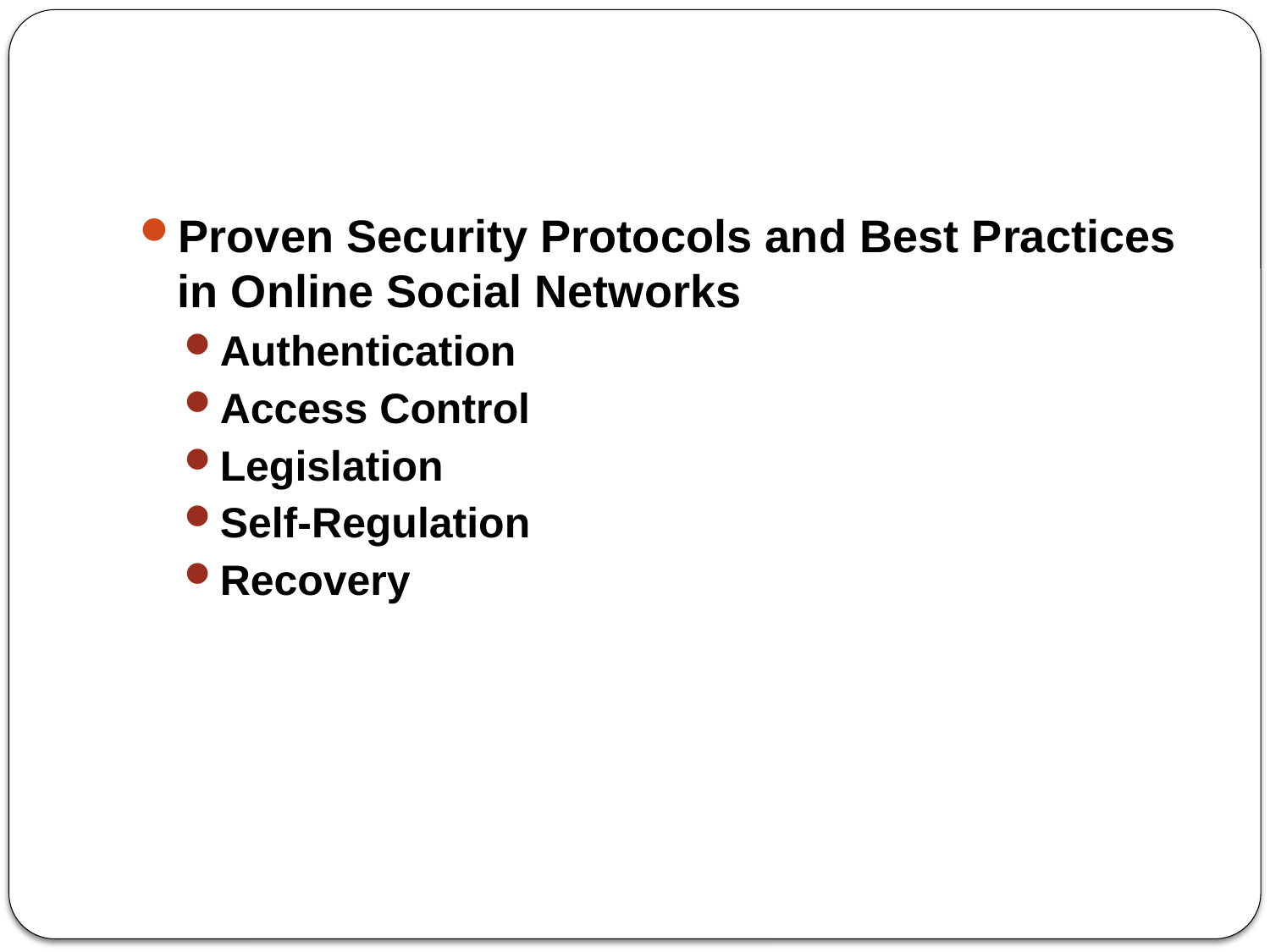

#
Proven Security Protocols and Best Practices in Online Social Networks
Authentication
Access Control
Legislation
Self-Regulation
Recovery